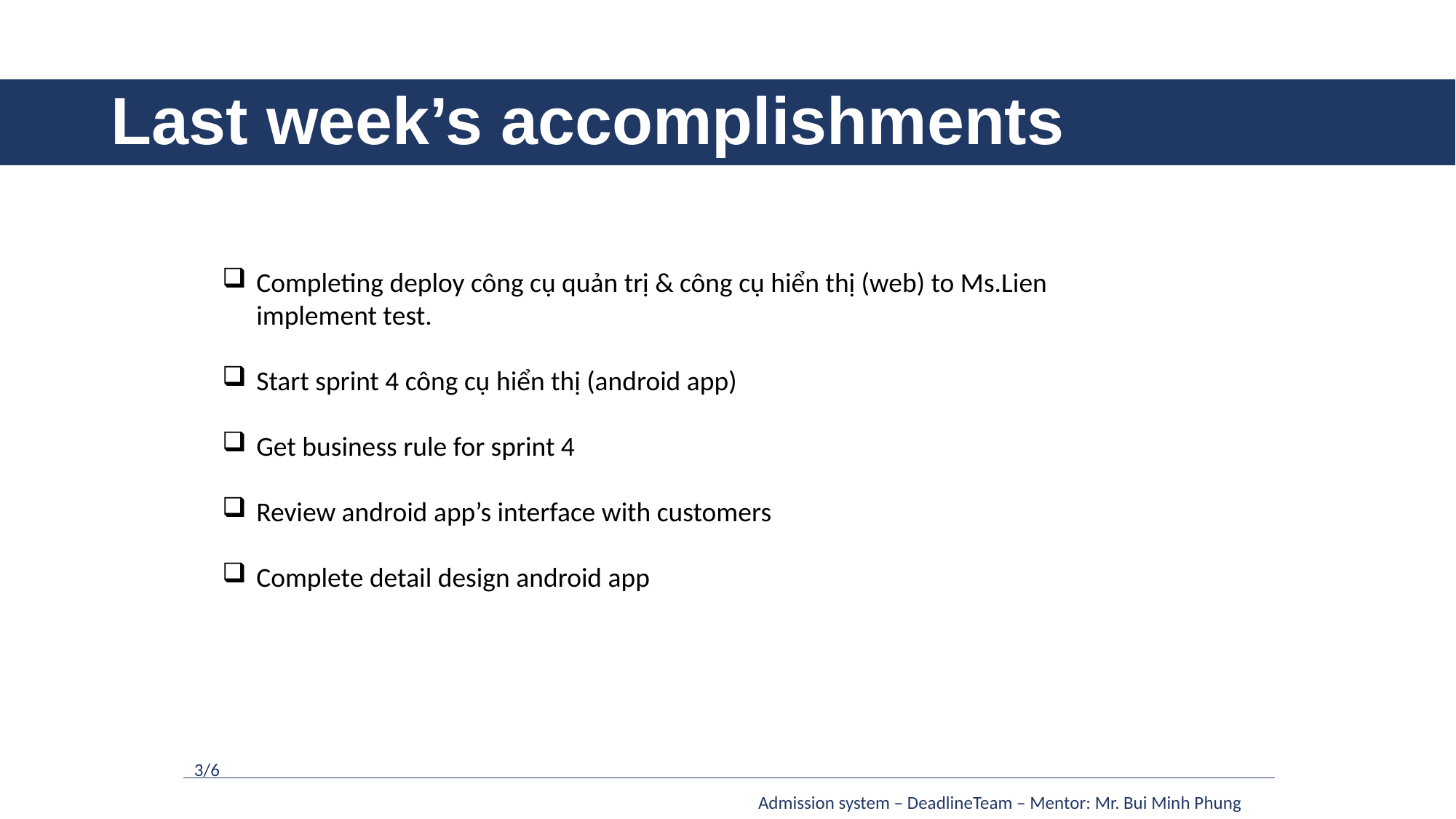

# Last week’s accomplishments

Completing deploy công cụ quản trị & công cụ hiển thị (web) to Ms.Lien implement test.

Start sprint 4 công cụ hiển thị (android app)

Get business rule for sprint 4

Review android app’s interface with customers

Complete detail design android app

3/6
Admission system – DeadlineTeam – Mentor: Mr. Bui Minh Phung